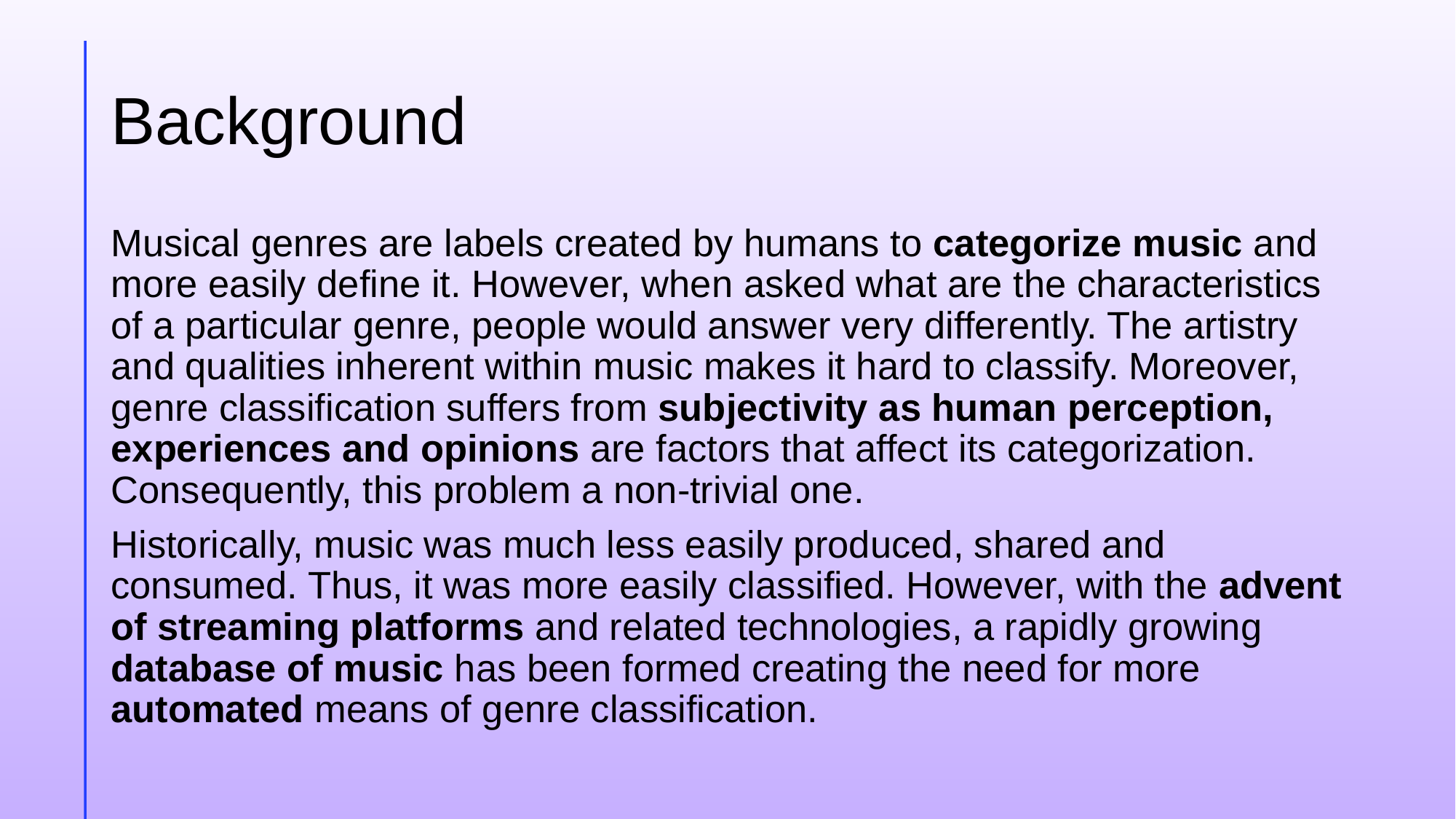

# Background
Musical genres are labels created by humans to categorize music and more easily define it. However, when asked what are the characteristics of a particular genre, people would answer very differently. The artistry and qualities inherent within music makes it hard to classify. Moreover, genre classification suffers from subjectivity as human perception, experiences and opinions are factors that affect its categorization. Consequently, this problem a non-trivial one.
Historically, music was much less easily produced, shared and consumed. Thus, it was more easily classified. However, with the advent of streaming platforms and related technologies, a rapidly growing database of music has been formed creating the need for more automated means of genre classification.